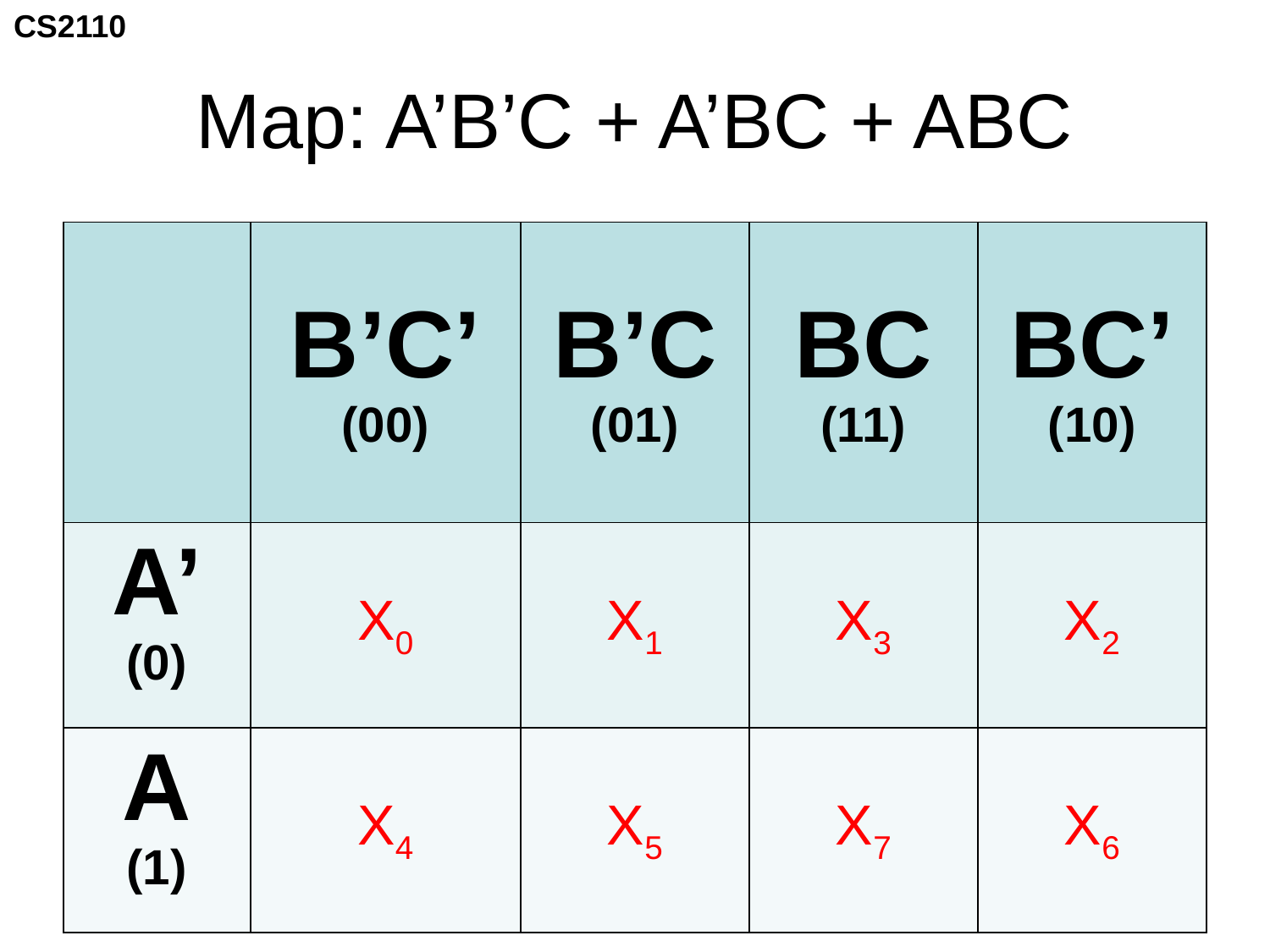

# Map: A’B’C + A’BC + ABC
|  | B’C’ (00) | B’C (01) | BC (11) | BC’ (10) |
| --- | --- | --- | --- | --- |
| A’ (0) | X0 | X1 | X3 | X2 |
| A (1) | X4 | X5 | X7 | X6 |